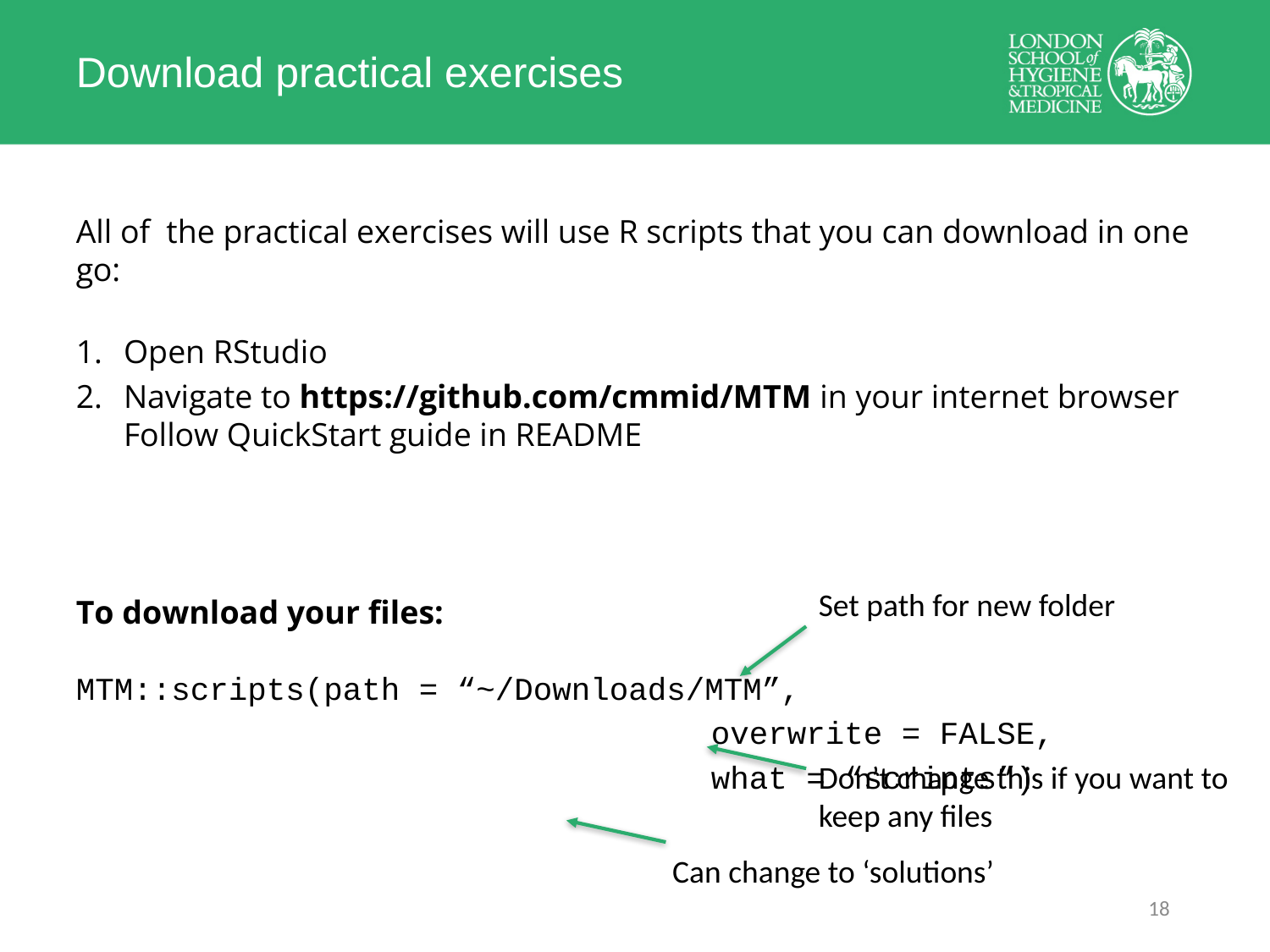

# Download practical exercises
All of  the practical exercises will use R scripts that you can download in one go:
Open RStudio
Navigate to https://github.com/cmmid/MTM in your internet browser
Follow QuickStart guide in README

To download your files:
MTM::scripts(path = “~/Downloads/MTM”,
					overwrite = FALSE,
					what = “scripts”)

Set path for new folder
Don’t change this if you want to keep any files
Can change to ‘solutions’
18